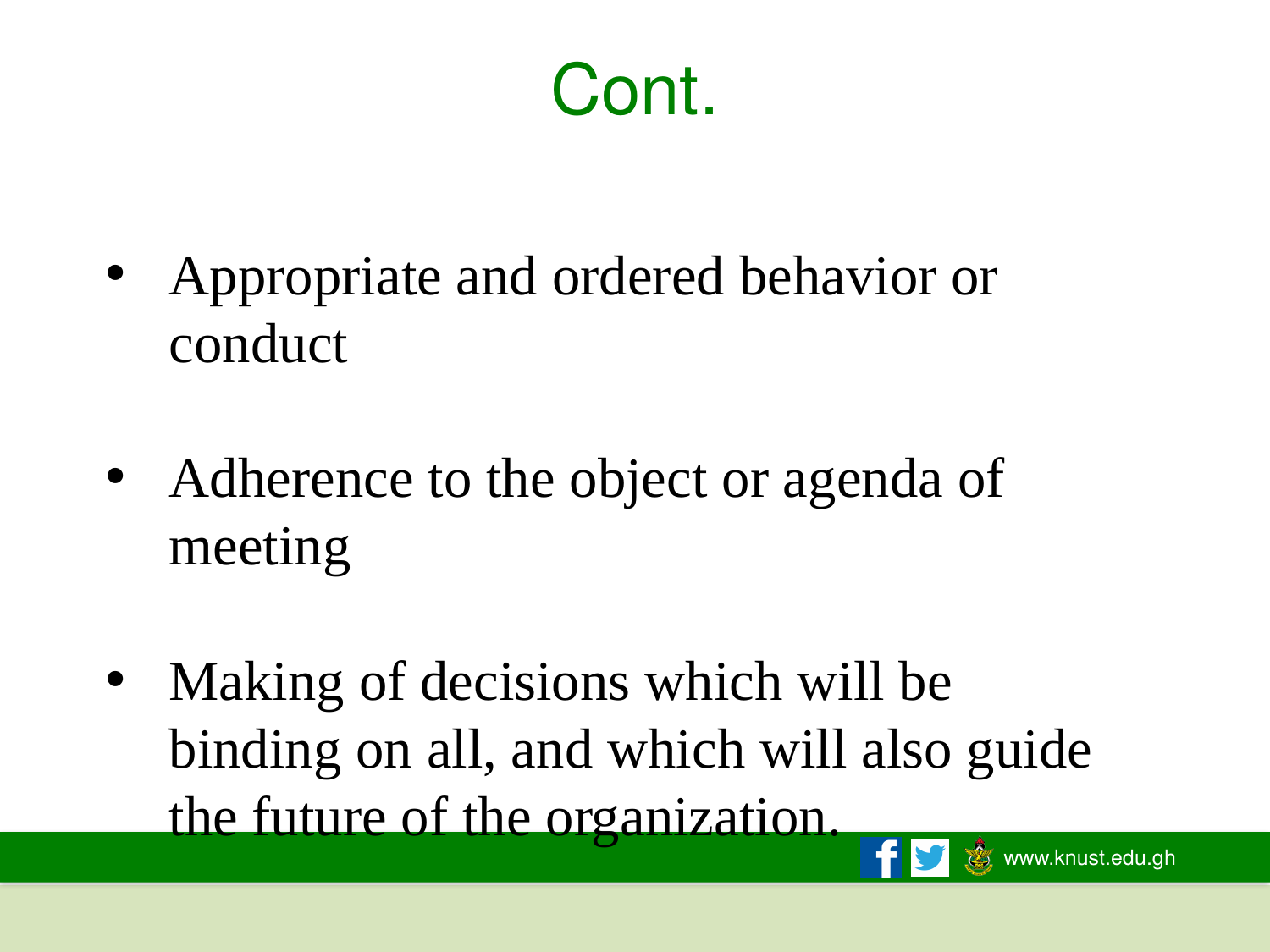

# Cont.
Appropriate and ordered behavior or conduct

Adherence to the object or agenda of meeting

Making of decisions which will be binding on all, and which will also guide the future of the organization.